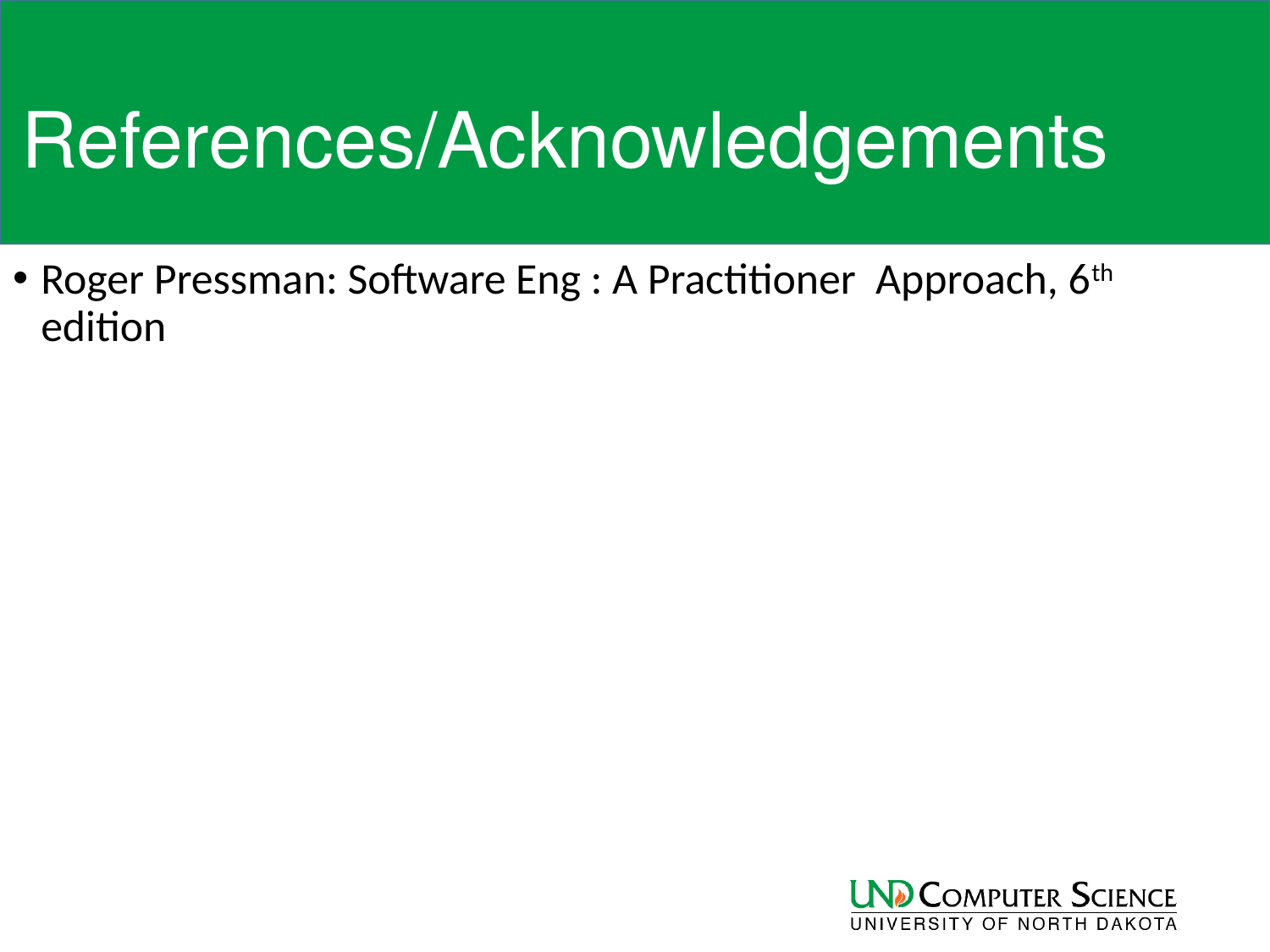

# References/Acknowledgements
Roger Pressman: Software Eng : A Practitioner  Approach, 6th edition